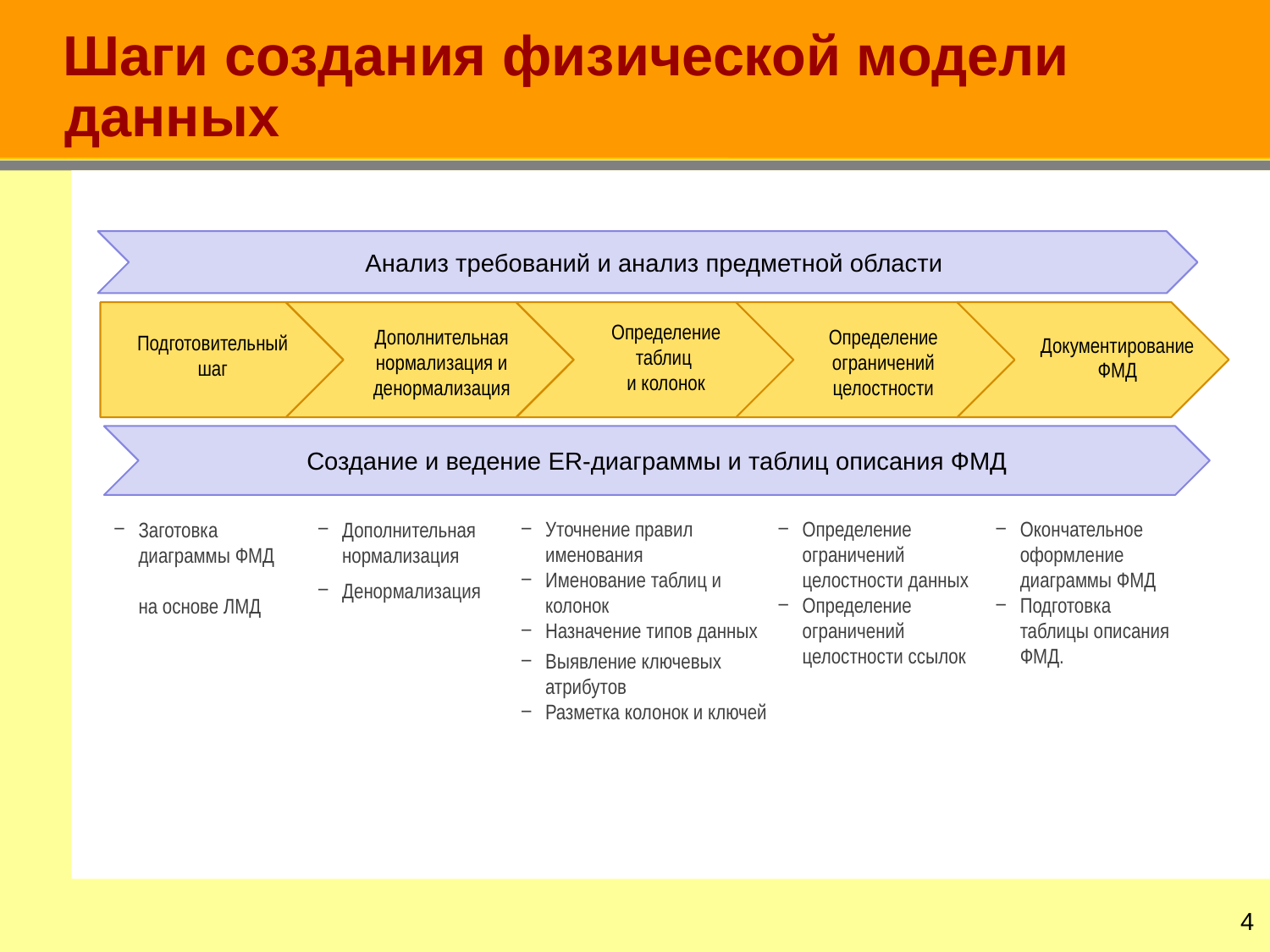

# Шаги создания физической модели данных

Анализ требований и анализ предметной области

Документирование ФМД

Определение таблиц
и колонок
Дополнительная нормализация и денормализация
Определение ограничений целостности
Подготовительный шаг
Создание и ведение ER-диаграммы и таблиц описания ФМД
Уточнение правил именования
Именование таблиц и колонок
Назначение типов данных
Выявление ключевых атрибутов
Разметка колонок и ключей
Определение ограничений целостности данных
Определение ограничений целостности ссылок
Окончательное оформление диаграммы ФМД
Подготовка таблицы описания ФМД.
Дополнительная нормализация
Денормализация
Заготовка
диаграммы ФМД
на основе ЛМД
4